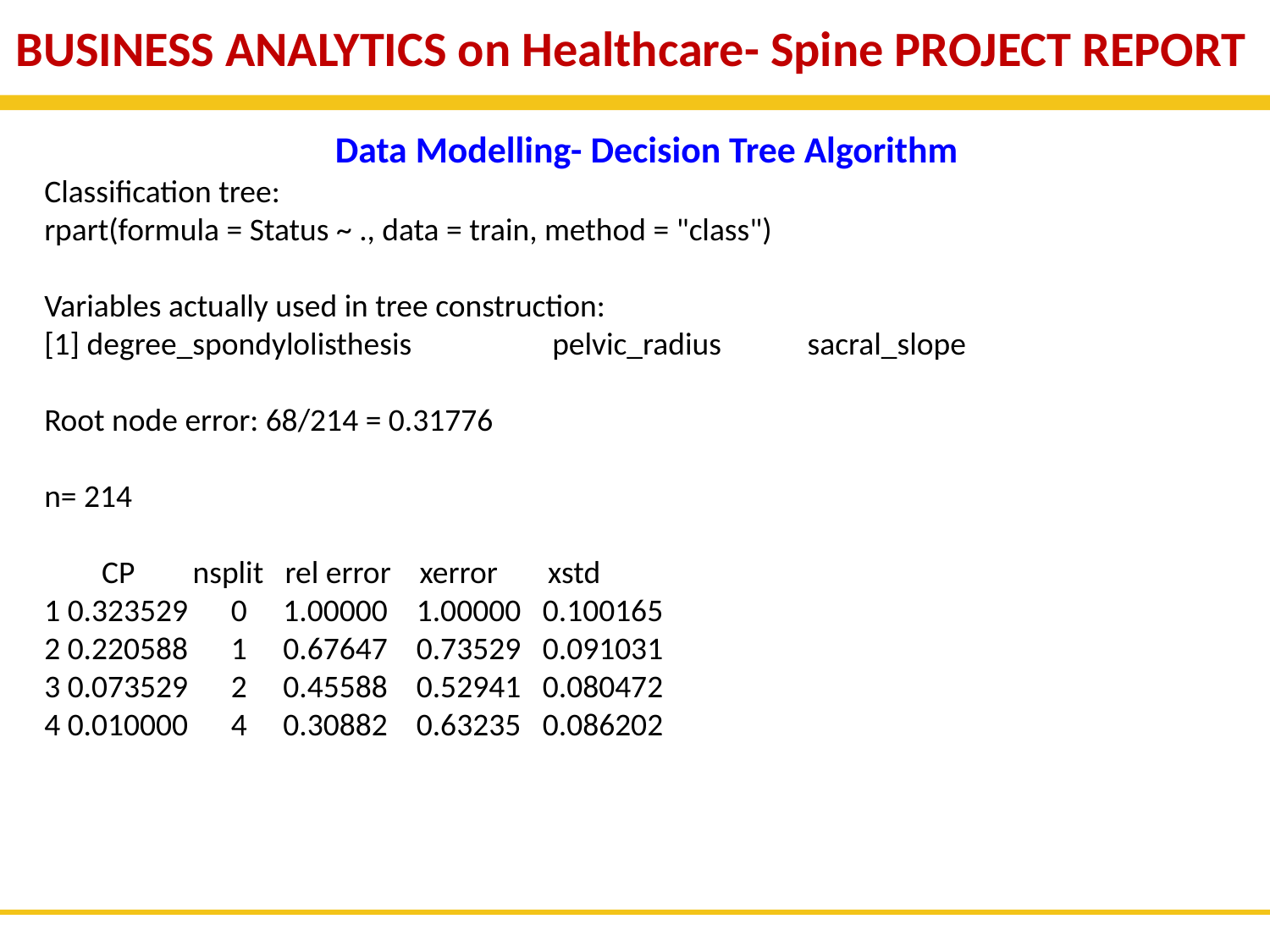

BUSINESS ANALYTICS on Healthcare- Spine PROJECT REPORT

Data Modelling- Decision Tree Algorithm
Classification tree:
rpart(formula = Status ~ ., data = train, method = "class")

Variables actually used in tree construction:
[1] degree_spondylolisthesis 		pelvic_radius            sacral_slope

Root node error: 68/214 = 0.31776

n= 214

        CP 	   nsplit   rel error    xerror       xstd
1 0.323529      0     1.00000    1.00000   0.100165
2 0.220588      1     0.67647    0.73529   0.091031
3 0.073529      2     0.45588    0.52941   0.080472
4 0.010000      4     0.30882    0.63235   0.086202